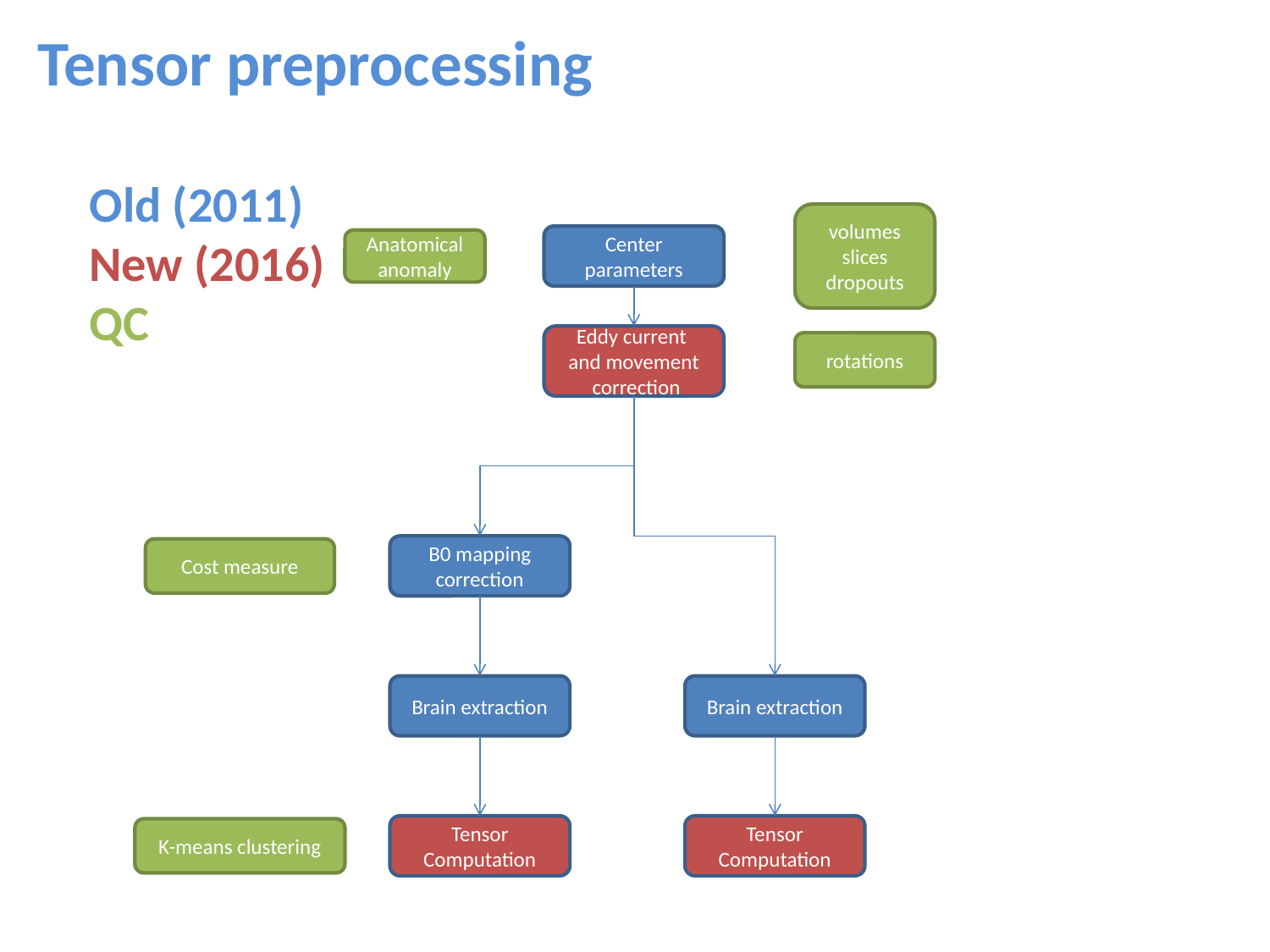

Tensor preprocessing
Old (2011)
New (2016)
QC
volumes
slices
dropouts
Center parameters
Anatomical anomaly
Eddy current  and movement
 correction
rotations
B0 mapping correction
Cost measure
Brain extraction
Brain extraction
Tensor Computation
Tensor Computation
K-means clustering